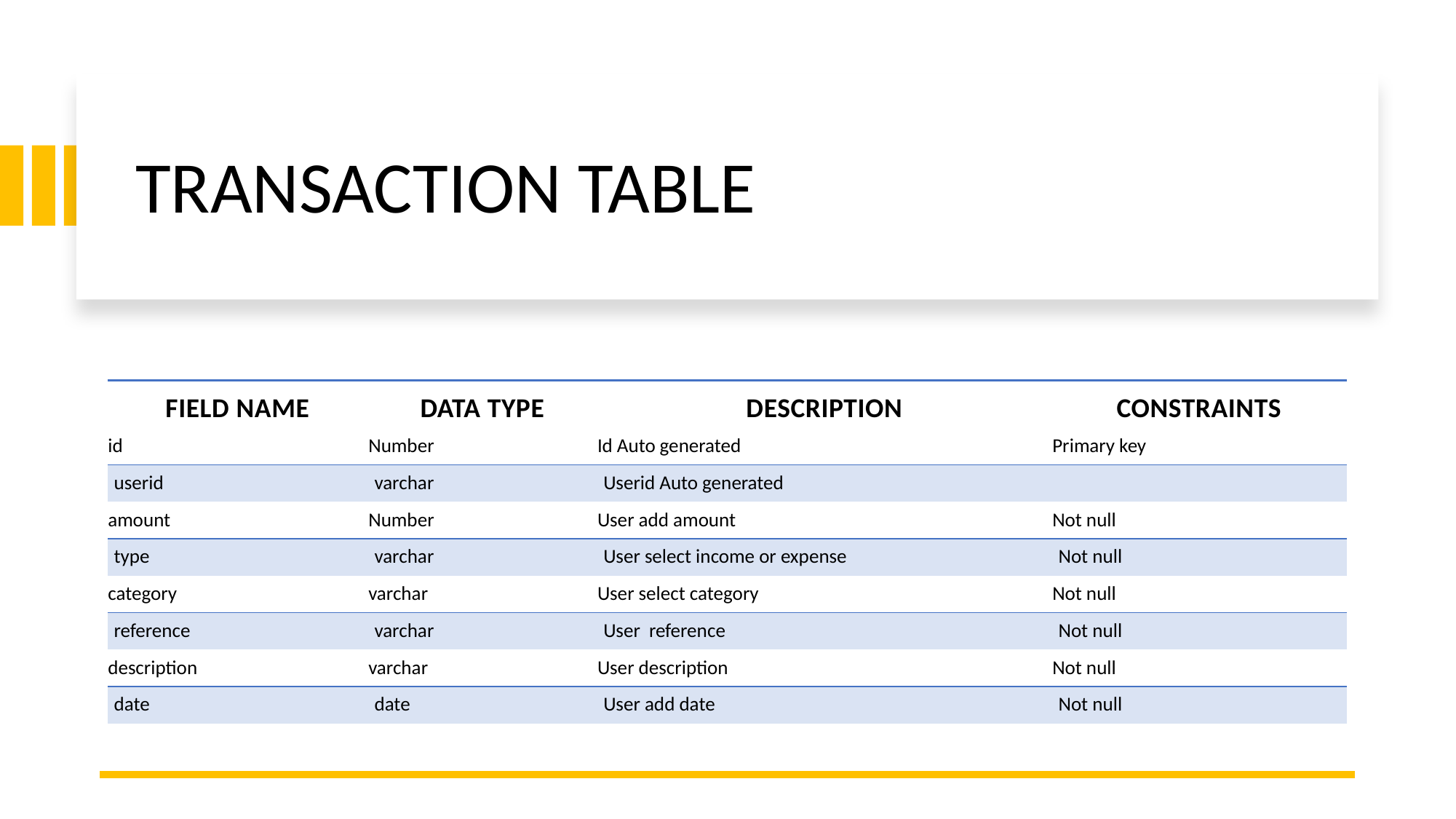

# TRANSACTION TABLE

| FIELD NAME | DATA TYPE | DESCRIPTION | CONSTRAINTS |
| --- | --- | --- | --- |
| id | Number | Id Auto generated | Primary key |
| userid | varchar | Userid Auto generated |  |
| amount | Number | User add amount | Not null |
| type | varchar | User select income or expense | Not null |
| category | varchar | User select category | Not null |
| reference | varchar | User reference | Not null |
| description | varchar | User description | Not null |
| date | date | User add date | Not null |